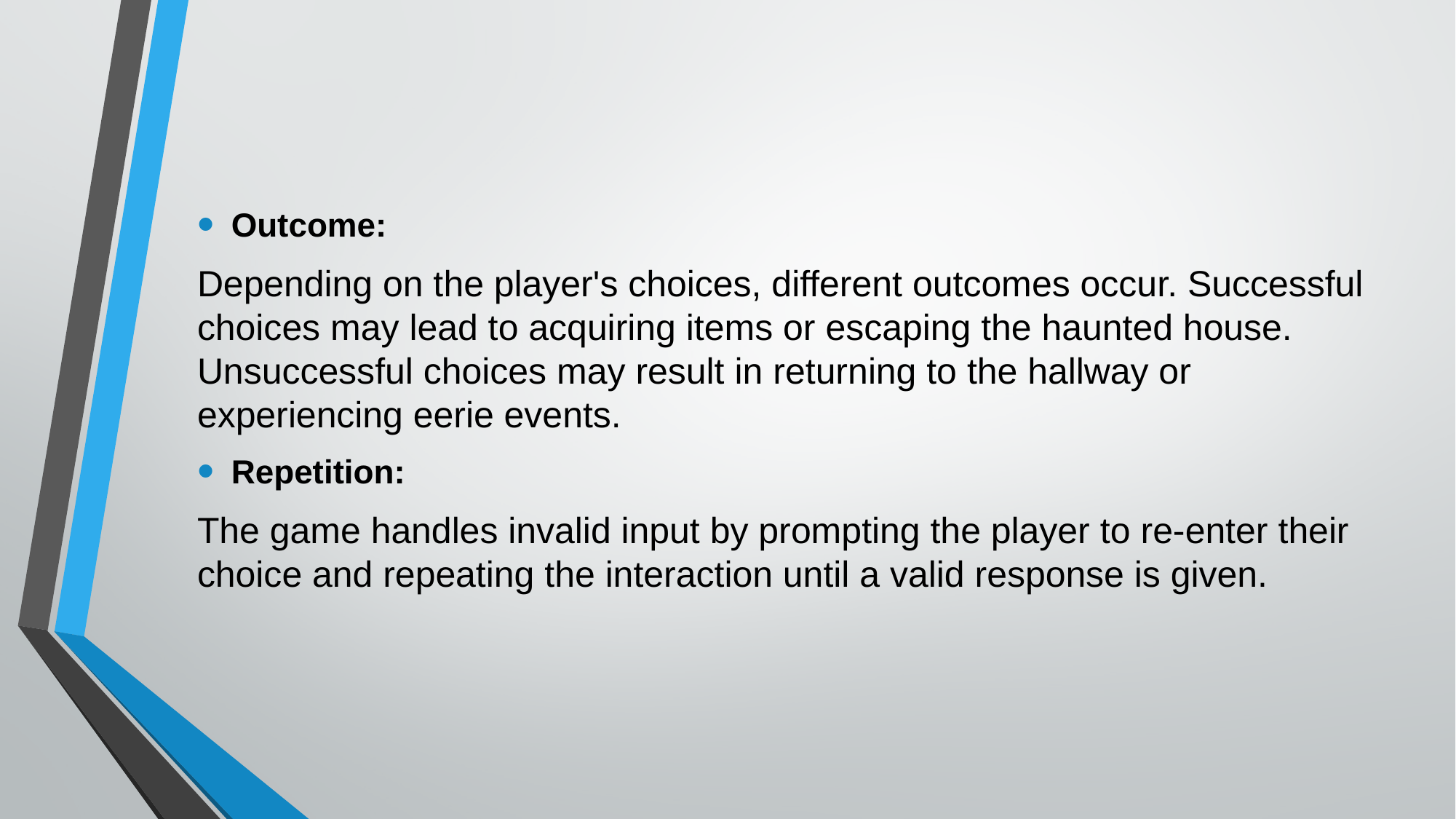

Outcome:
Depending on the player's choices, different outcomes occur. Successful choices may lead to acquiring items or escaping the haunted house. Unsuccessful choices may result in returning to the hallway or experiencing eerie events.
Repetition:
The game handles invalid input by prompting the player to re-enter their choice and repeating the interaction until a valid response is given.